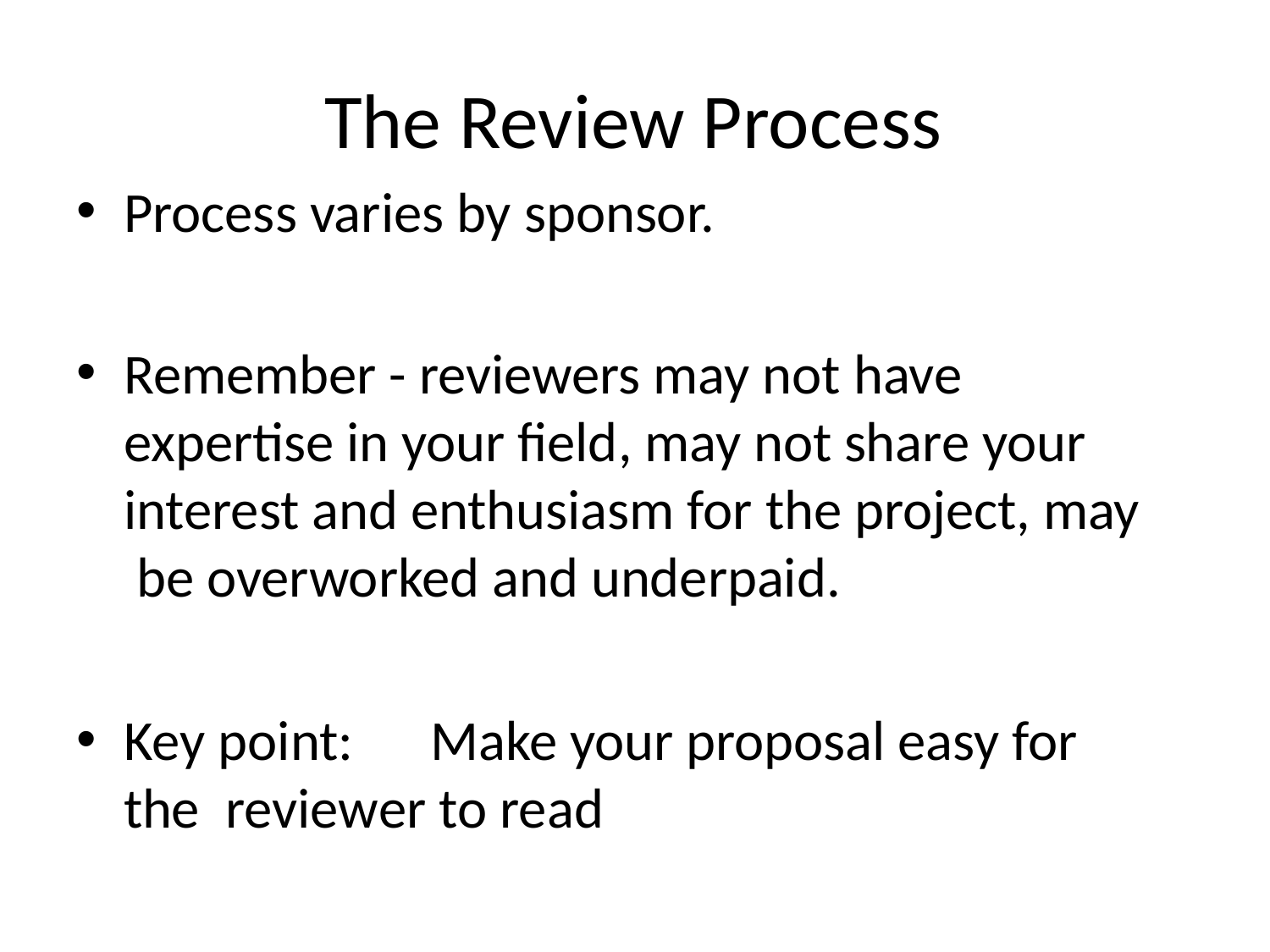

# The Review Process
Process varies by sponsor.

Remember - reviewers may not have  expertise in your field, may not share your  interest and enthusiasm for the project, may  be overworked and underpaid.

Key point:	Make your proposal easy for the  reviewer to read